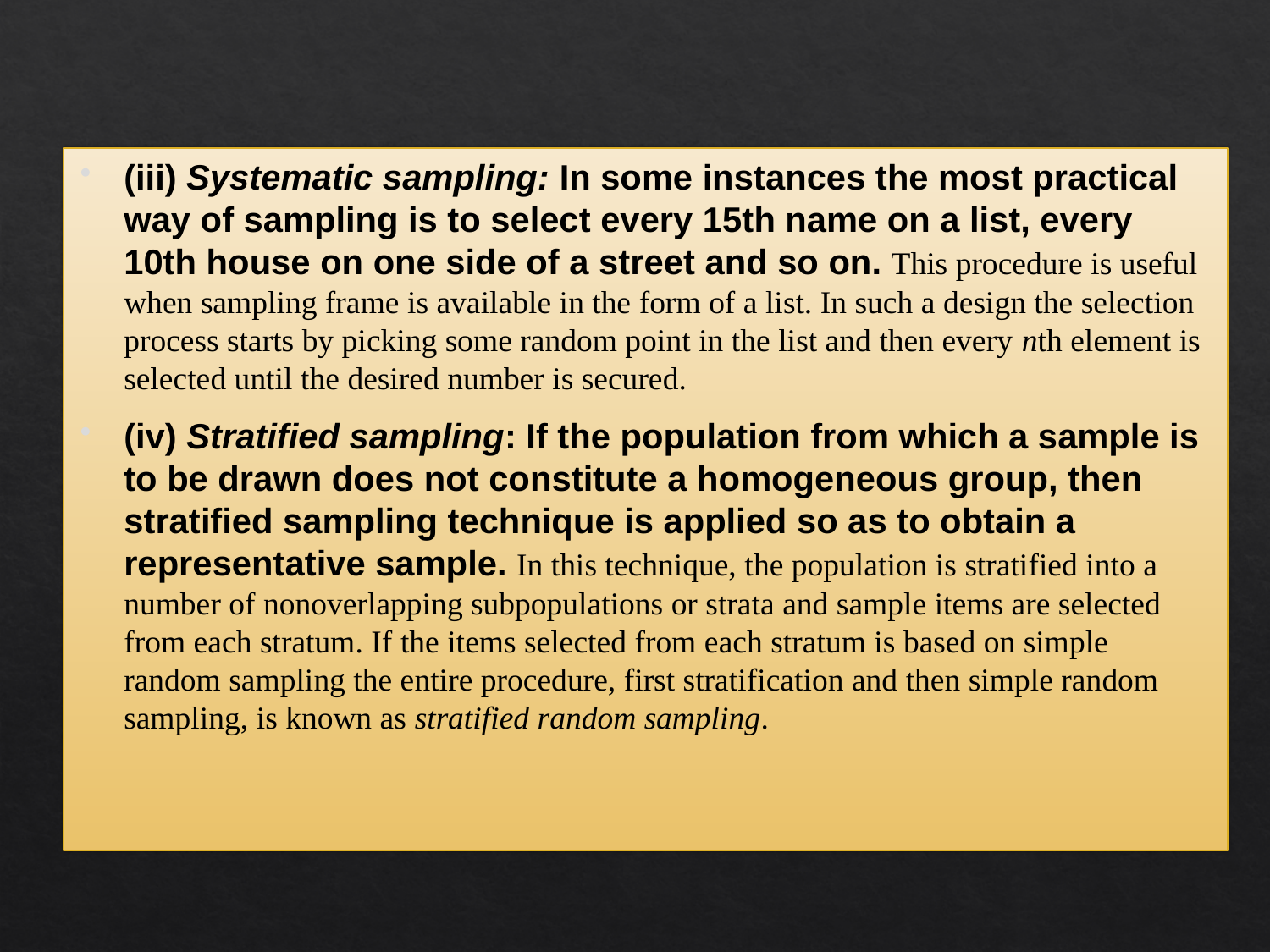

(iii) Systematic sampling: In some instances the most practical way of sampling is to select every 15th name on a list, every 10th house on one side of a street and so on. This procedure is useful when sampling frame is available in the form of a list. In such a design the selection process starts by picking some random point in the list and then every nth element is selected until the desired number is secured.
(iv) Stratified sampling: If the population from which a sample is to be drawn does not constitute a homogeneous group, then stratified sampling technique is applied so as to obtain a representative sample. In this technique, the population is stratified into a number of nonoverlapping subpopulations or strata and sample items are selected from each stratum. If the items selected from each stratum is based on simple random sampling the entire procedure, first stratification and then simple random sampling, is known as stratified random sampling.